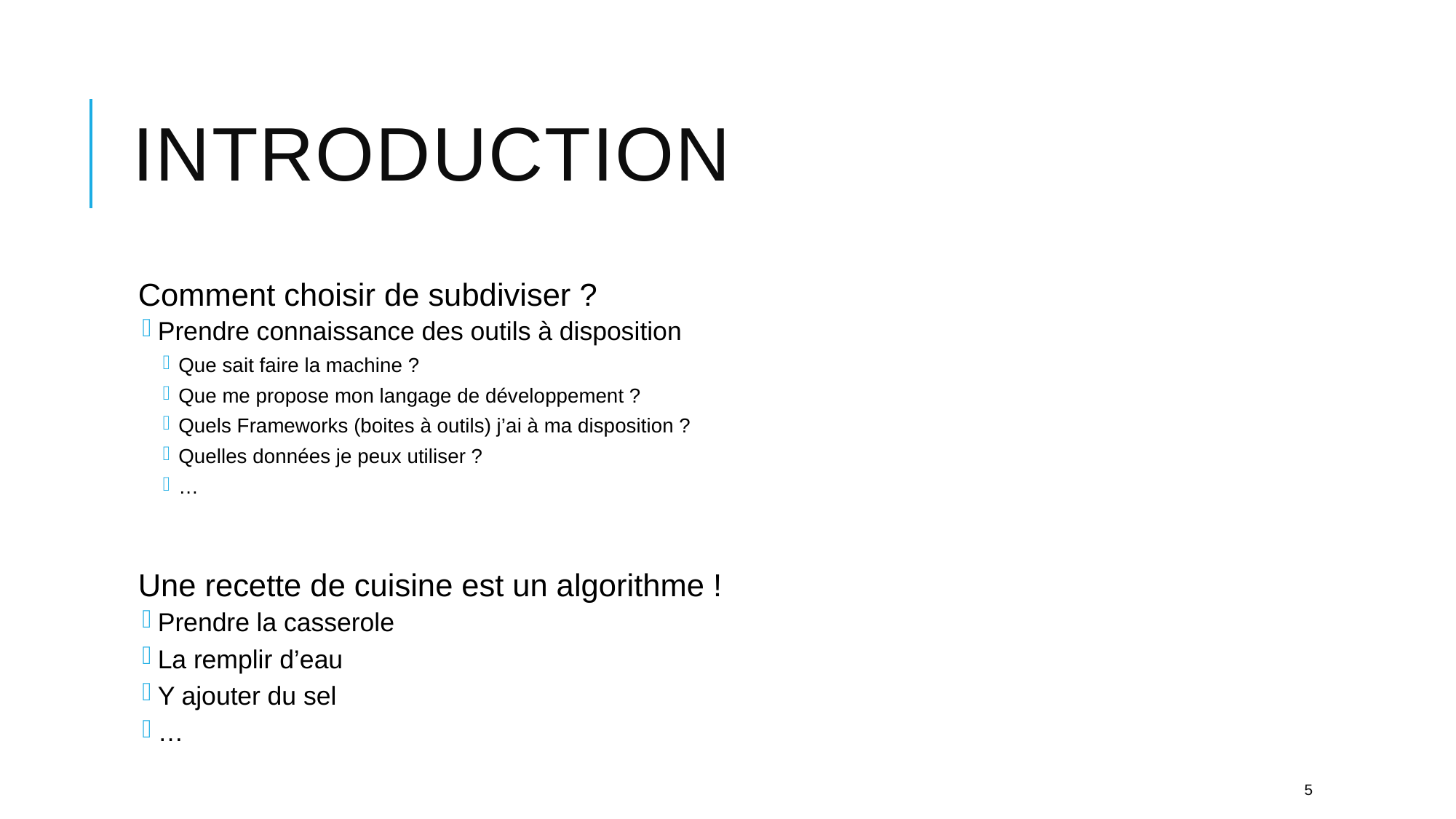

# Introduction
Comment choisir de subdiviser ?
Prendre connaissance des outils à disposition
Que sait faire la machine ?
Que me propose mon langage de développement ?
Quels Frameworks (boites à outils) j’ai à ma disposition ?
Quelles données je peux utiliser ?
…

Une recette de cuisine est un algorithme !
Prendre la casserole
La remplir d’eau
Y ajouter du sel
…
5